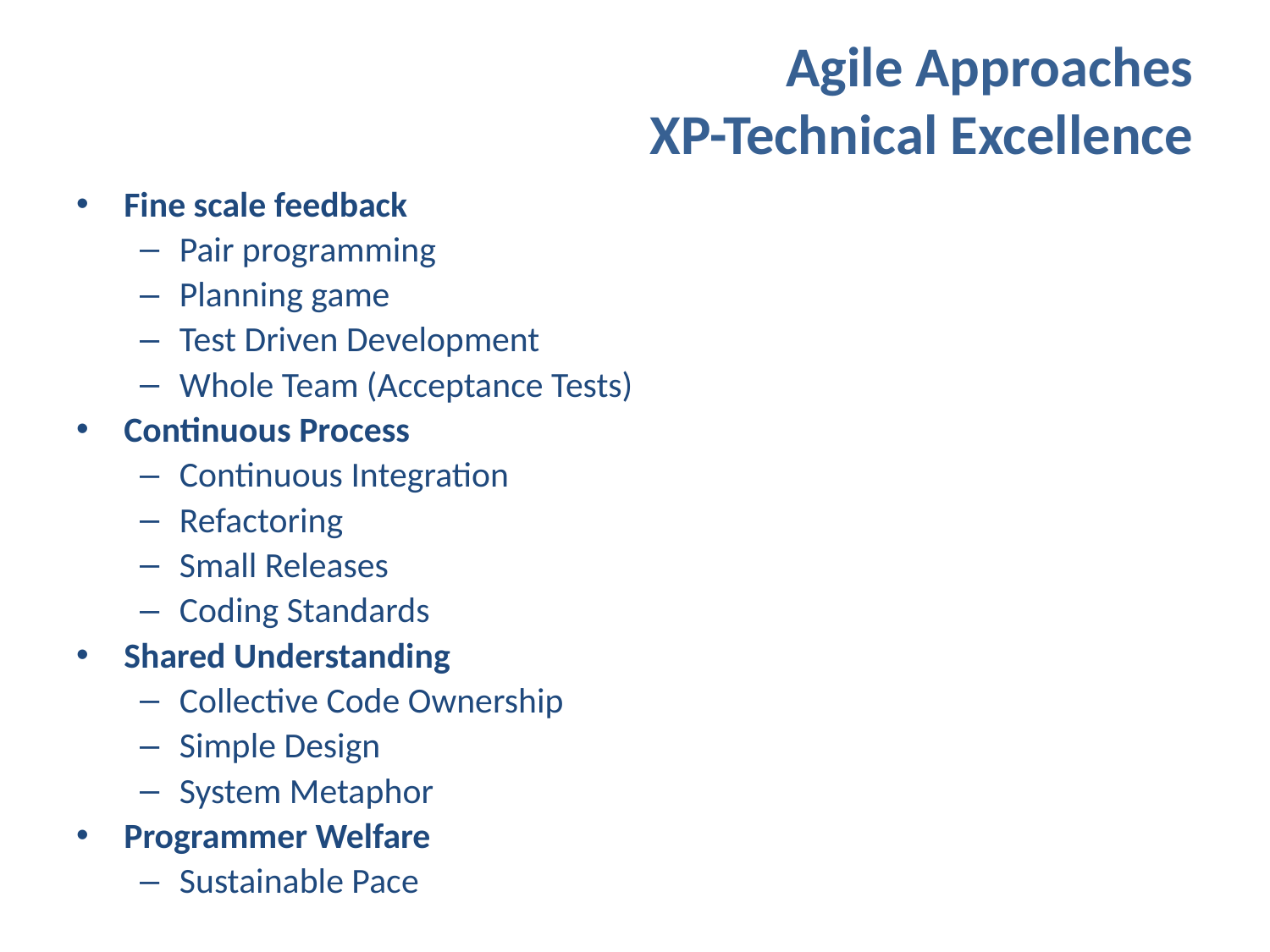

Fine scale feedback
Pair programming
Planning game
Test Driven Development
Whole Team (Acceptance Tests)
Continuous Process
Continuous Integration
Refactoring
Small Releases
Coding Standards
Shared Understanding
Collective Code Ownership
Simple Design
System Metaphor
Programmer Welfare
Sustainable Pace
Agile Approaches
XP-Technical Excellence